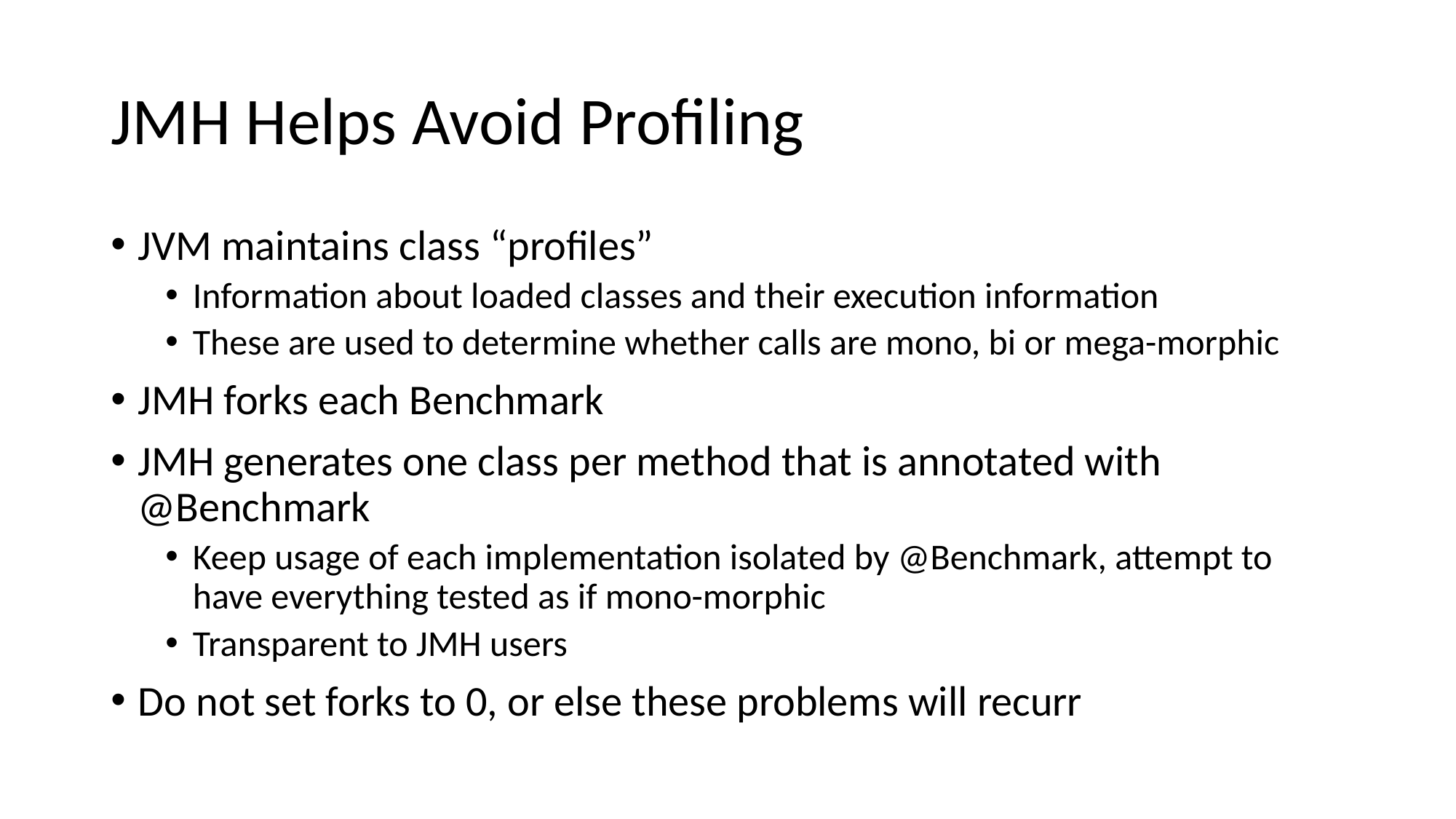

# JMH Helps Avoid Profiling
JVM maintains class “profiles”
Information about loaded classes and their execution information
These are used to determine whether calls are mono, bi or mega-morphic
JMH forks each Benchmark
JMH generates one class per method that is annotated with @Benchmark
Keep usage of each implementation isolated by @Benchmark, attempt to have everything tested as if mono-morphic
Transparent to JMH users
Do not set forks to 0, or else these problems will recurr